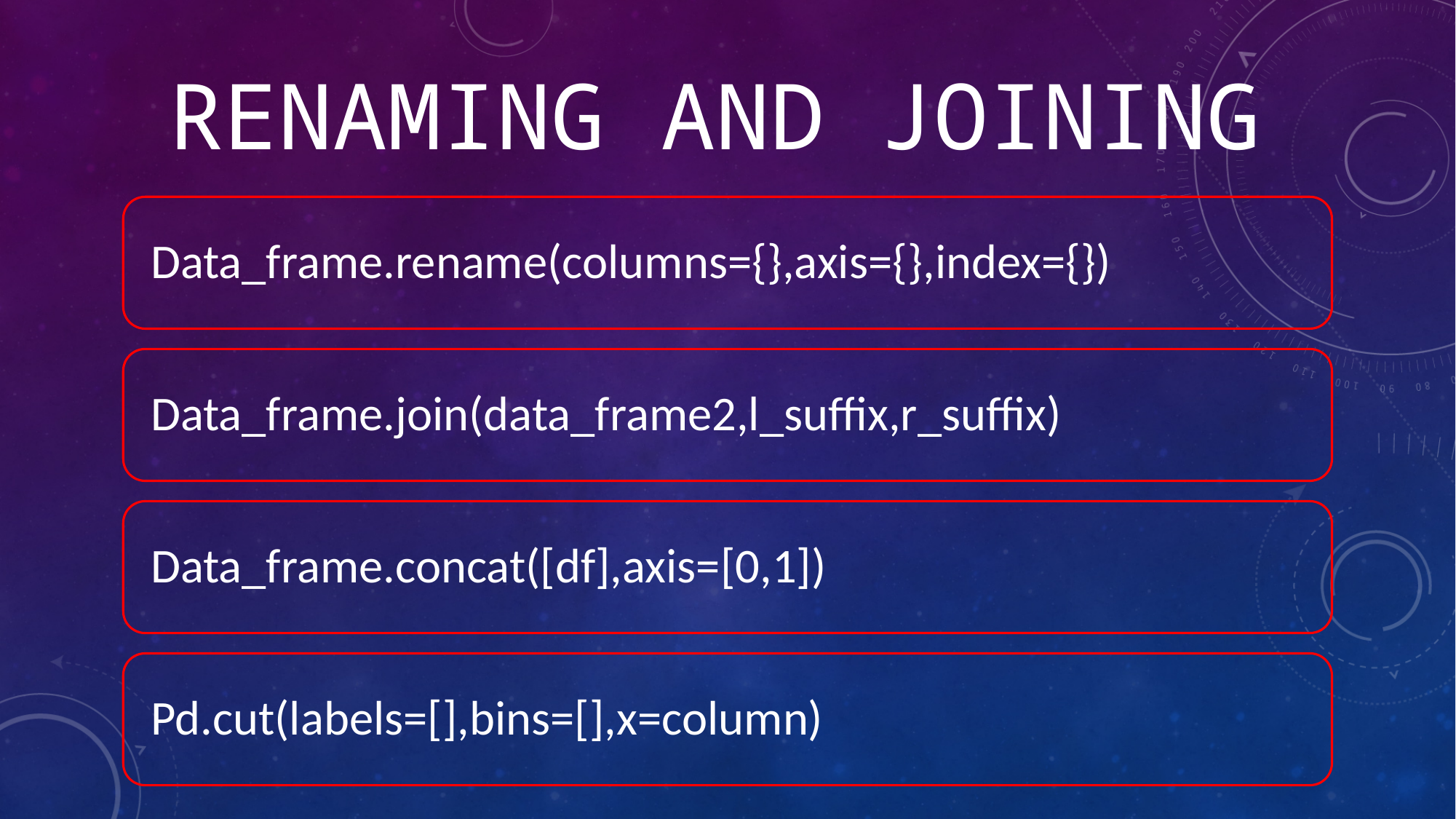

# RENAMING AND JOINING
Data_frame.rename(columns={},axis={},index={})
Data_frame.join(data_frame2,l_suffix,r_suffix)
Data_frame.concat([df],axis=[0,1])
Pd.cut(labels=[],bins=[],x=column)